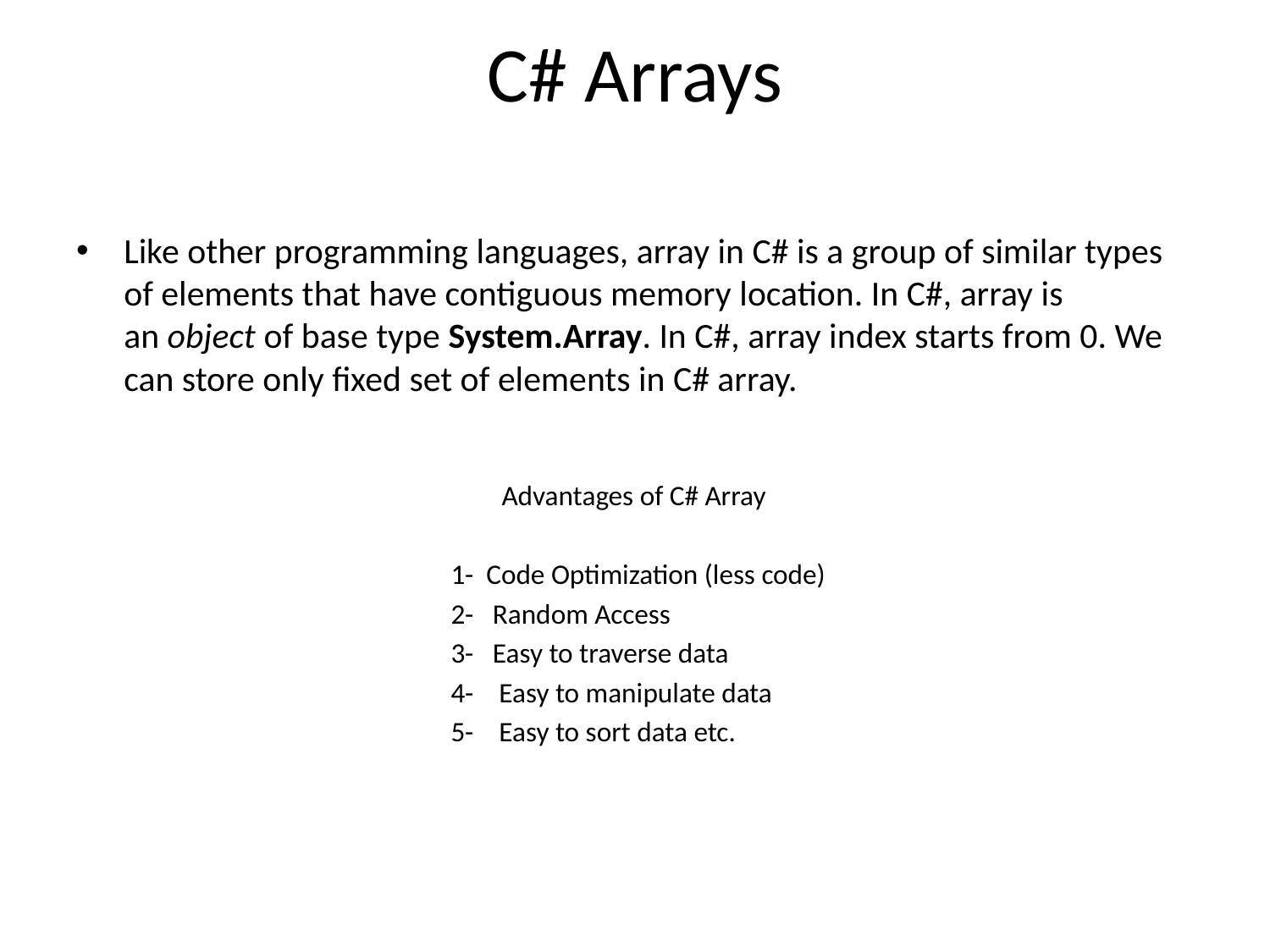

# C# Arrays
Like other programming languages, array in C# is a group of similar types of elements that have contiguous memory location. In C#, array is an object of base type System.Array. In C#, array index starts from 0. We can store only fixed set of elements in C# array.

                                                                   Advantages of C# Array

                                                           1-  Code Optimization (less code)
                                                           2-   Random Access
                                                           3-   Easy to traverse data
                                                           4-    Easy to manipulate data
                                                           5-    Easy to sort data etc.